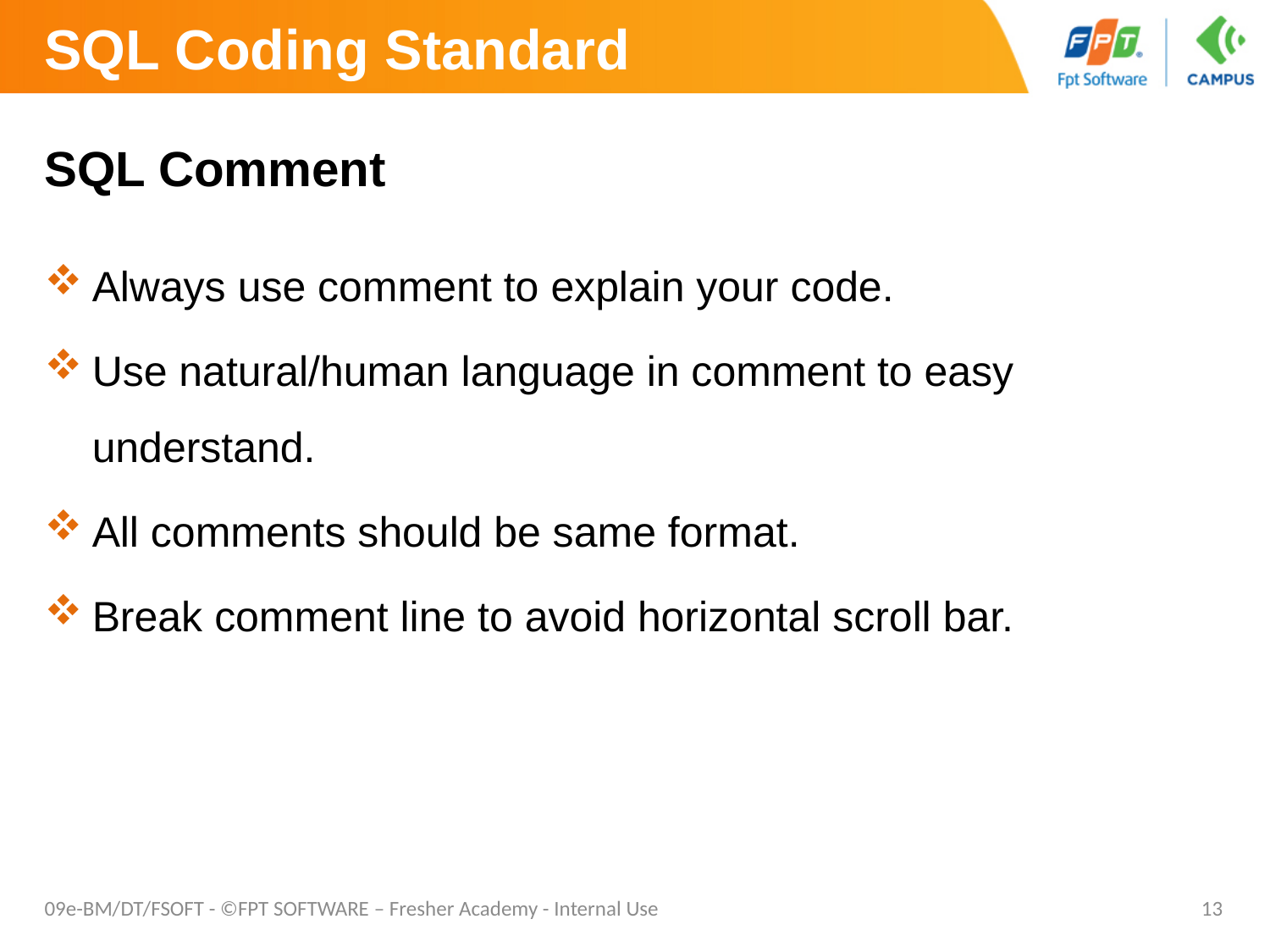

# SQL Coding Standard
SQL Comment
Always use comment to explain your code.
Use natural/human language in comment to easy understand.
All comments should be same format.
Break comment line to avoid horizontal scroll bar.

09e-BM/DT/FSOFT - ©FPT SOFTWARE – Fresher Academy - Internal Use
13